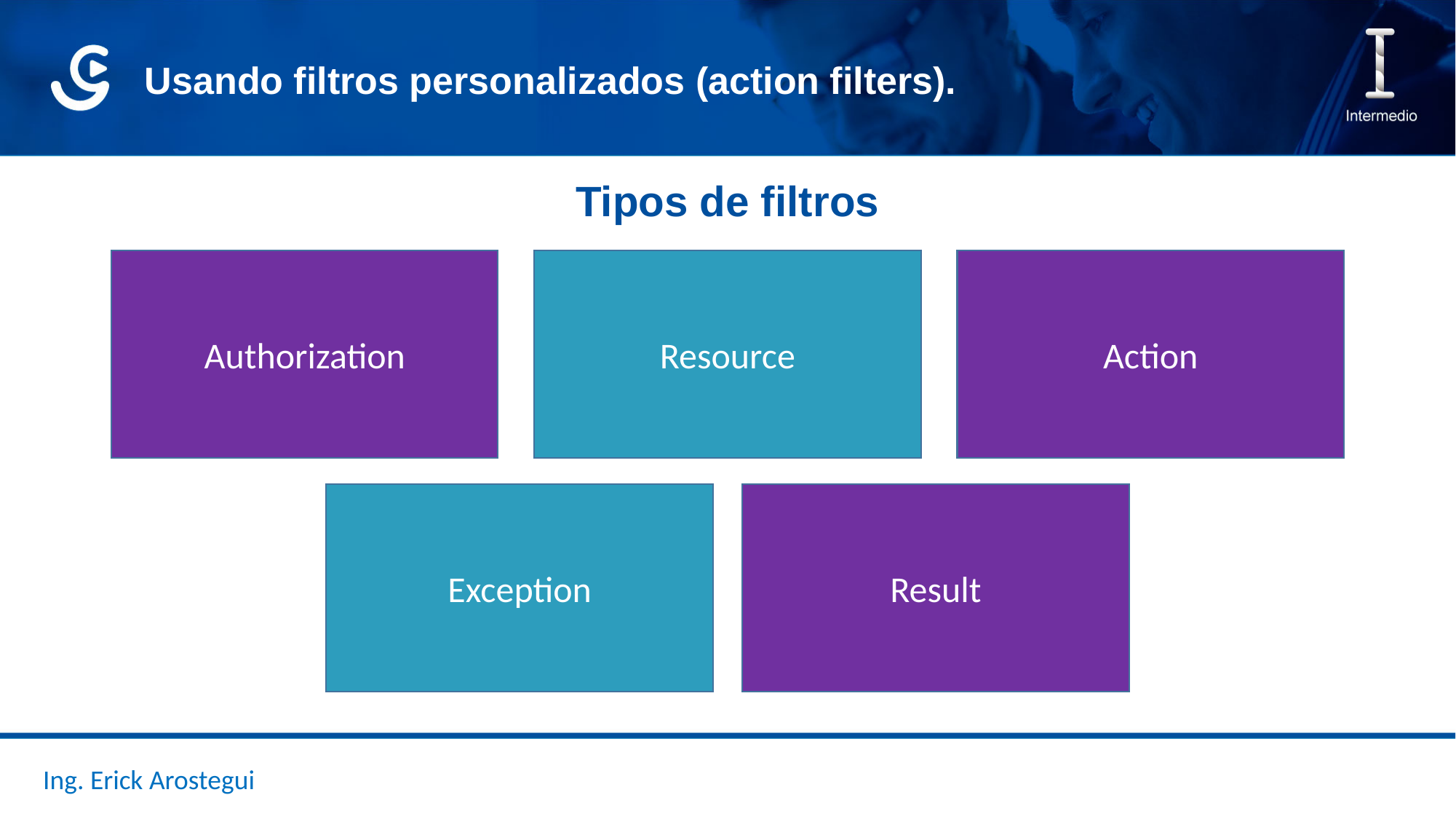

Usando filtros personalizados (action filters).
Tipos de filtros
Authorization
Resource
Action
Exception
Result